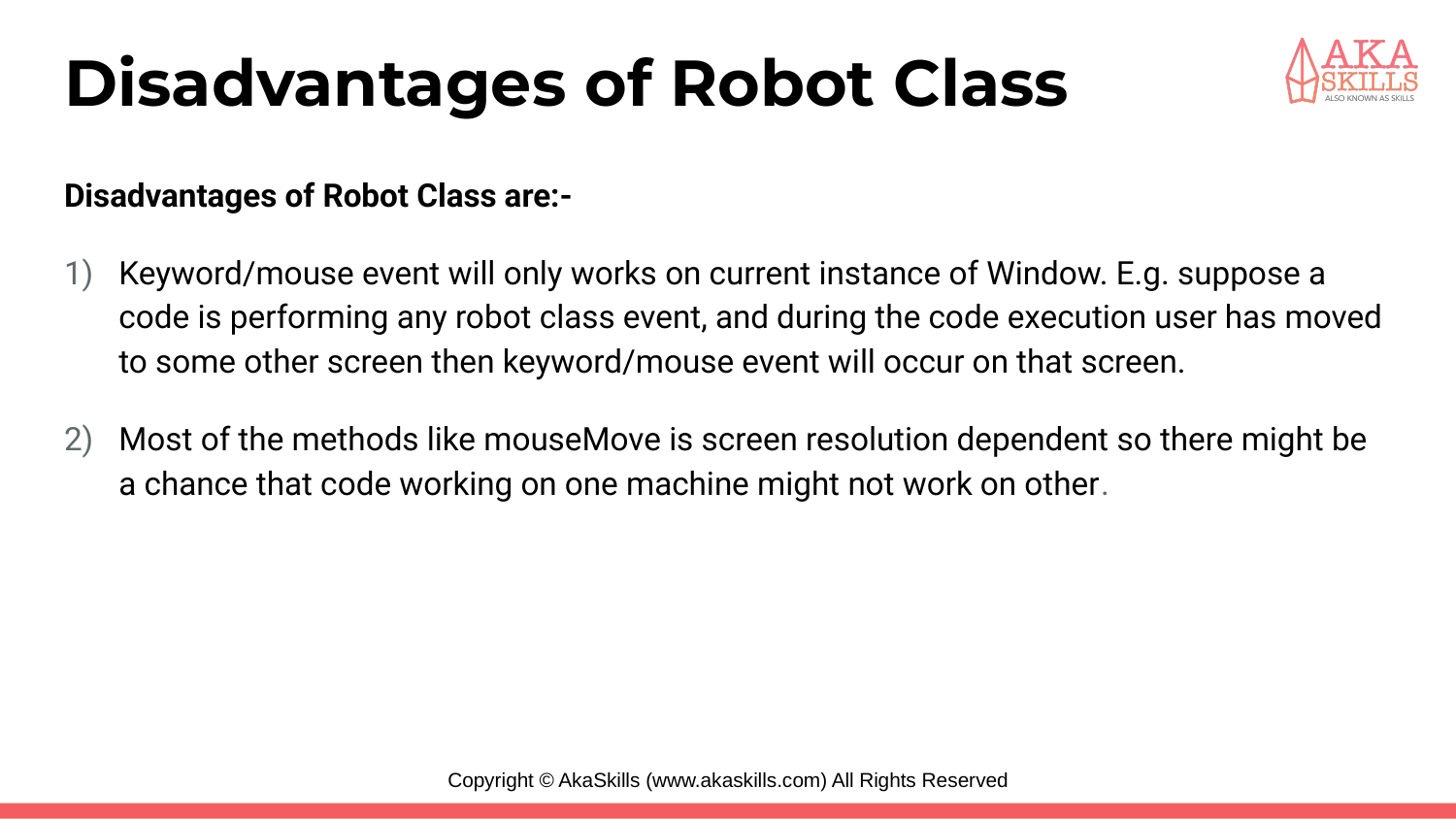

# Disadvantages of Robot Class
Disadvantages of Robot Class are:-
Keyword/mouse event will only works on current instance of Window. E.g. suppose a code is performing any robot class event, and during the code execution user has moved to some other screen then keyword/mouse event will occur on that screen.
Most of the methods like mouseMove is screen resolution dependent so there might be a chance that code working on one machine might not work on other.